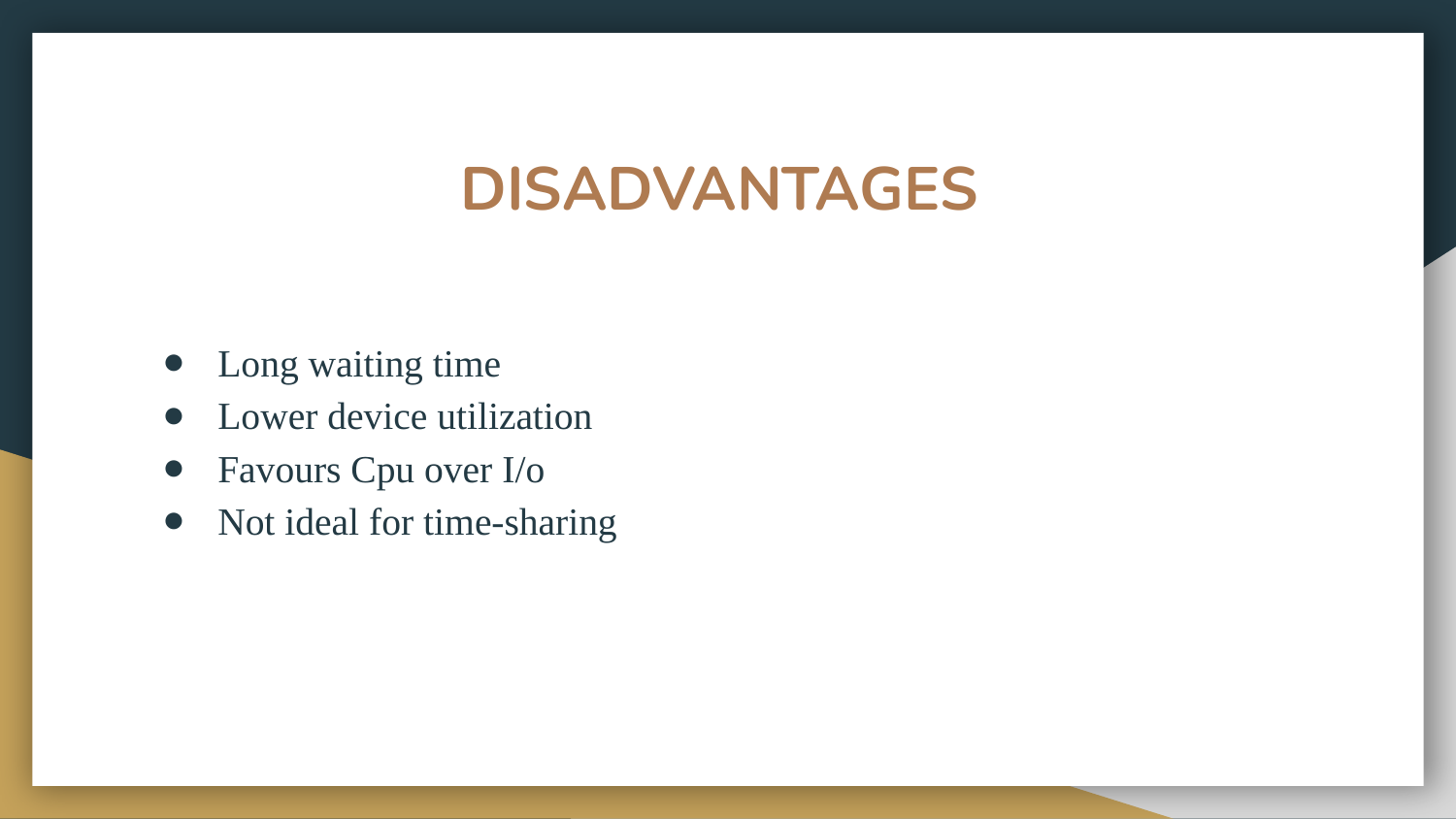

# DISADVANTAGES
Long waiting time
Lower device utilization
Favours Cpu over I/o
Not ideal for time-sharing